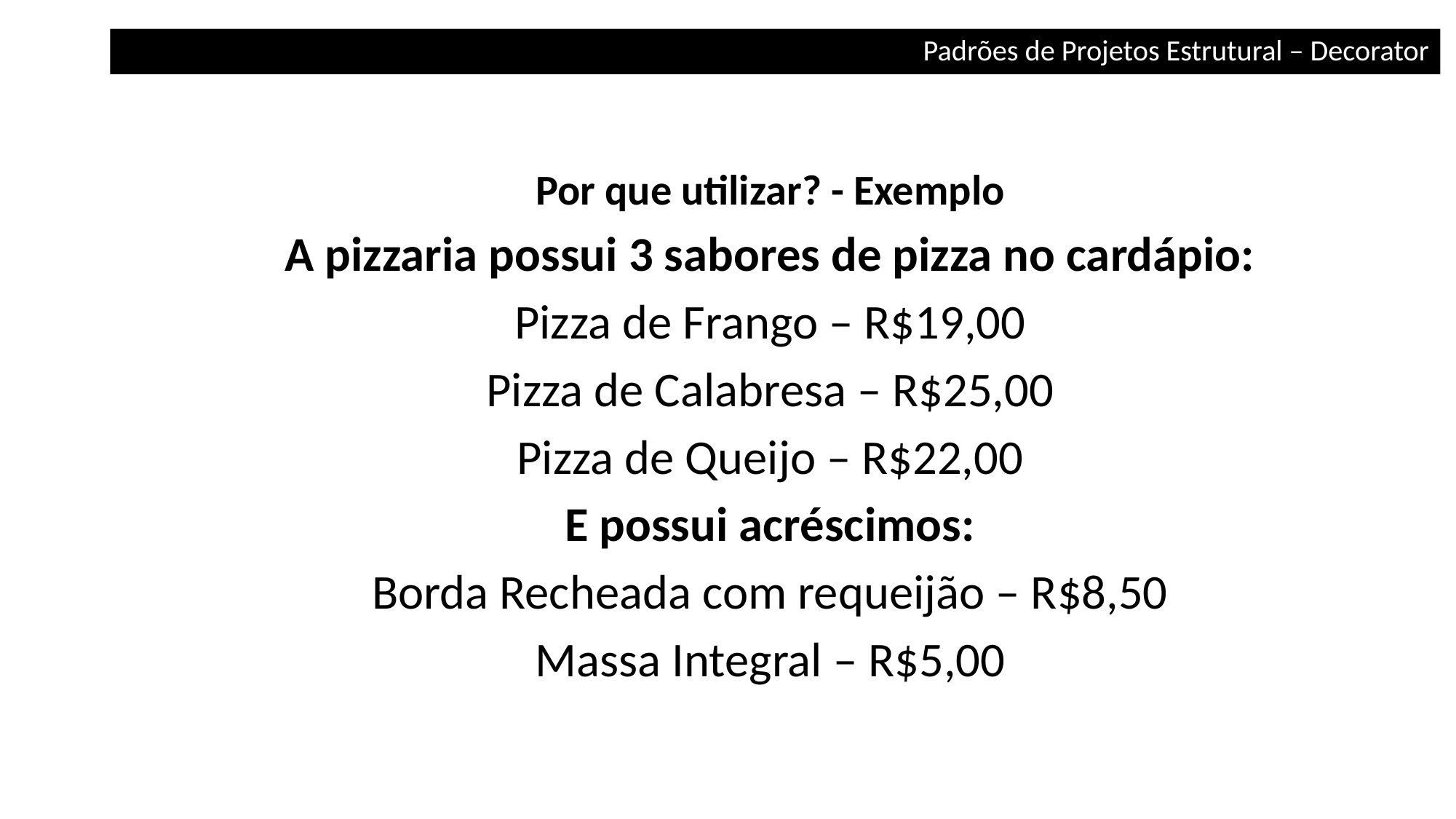

Padrões de Projetos Estrutural – Decorator

Por que utilizar? - Exemplo
A pizzaria possui 3 sabores de pizza no cardápio:
Pizza de Frango – R$19,00
Pizza de Calabresa – R$25,00
Pizza de Queijo – R$22,00
E possui acréscimos:
Borda Recheada com requeijão – R$8,50
Massa Integral – R$5,00